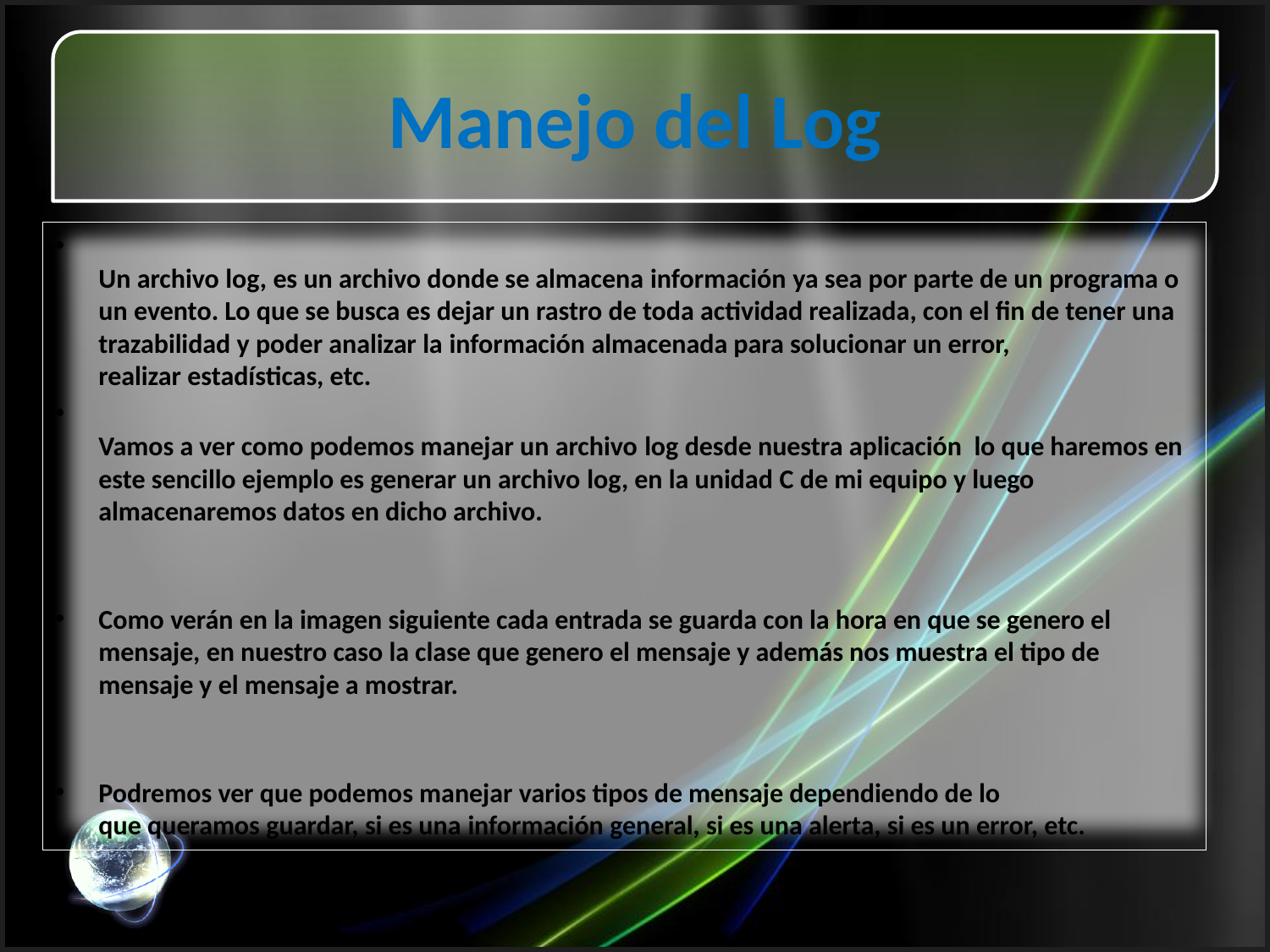

# Manejo del Log
Un archivo log, es un archivo donde se almacena información ya sea por parte de un programa o un evento. Lo que se busca es dejar un rastro de toda actividad realizada, con el fin de tener una trazabilidad y poder analizar la información almacenada para solucionar un error, realizar estadísticas, etc.
Vamos a ver como podemos manejar un archivo log desde nuestra aplicación  lo que haremos en este sencillo ejemplo es generar un archivo log, en la unidad C de mi equipo y luego almacenaremos datos en dicho archivo.

Como verán en la imagen siguiente cada entrada se guarda con la hora en que se genero el mensaje, en nuestro caso la clase que genero el mensaje y además nos muestra el tipo de mensaje y el mensaje a mostrar.

Podremos ver que podemos manejar varios tipos de mensaje dependiendo de lo que queramos guardar, si es una información general, si es una alerta, si es un error, etc.